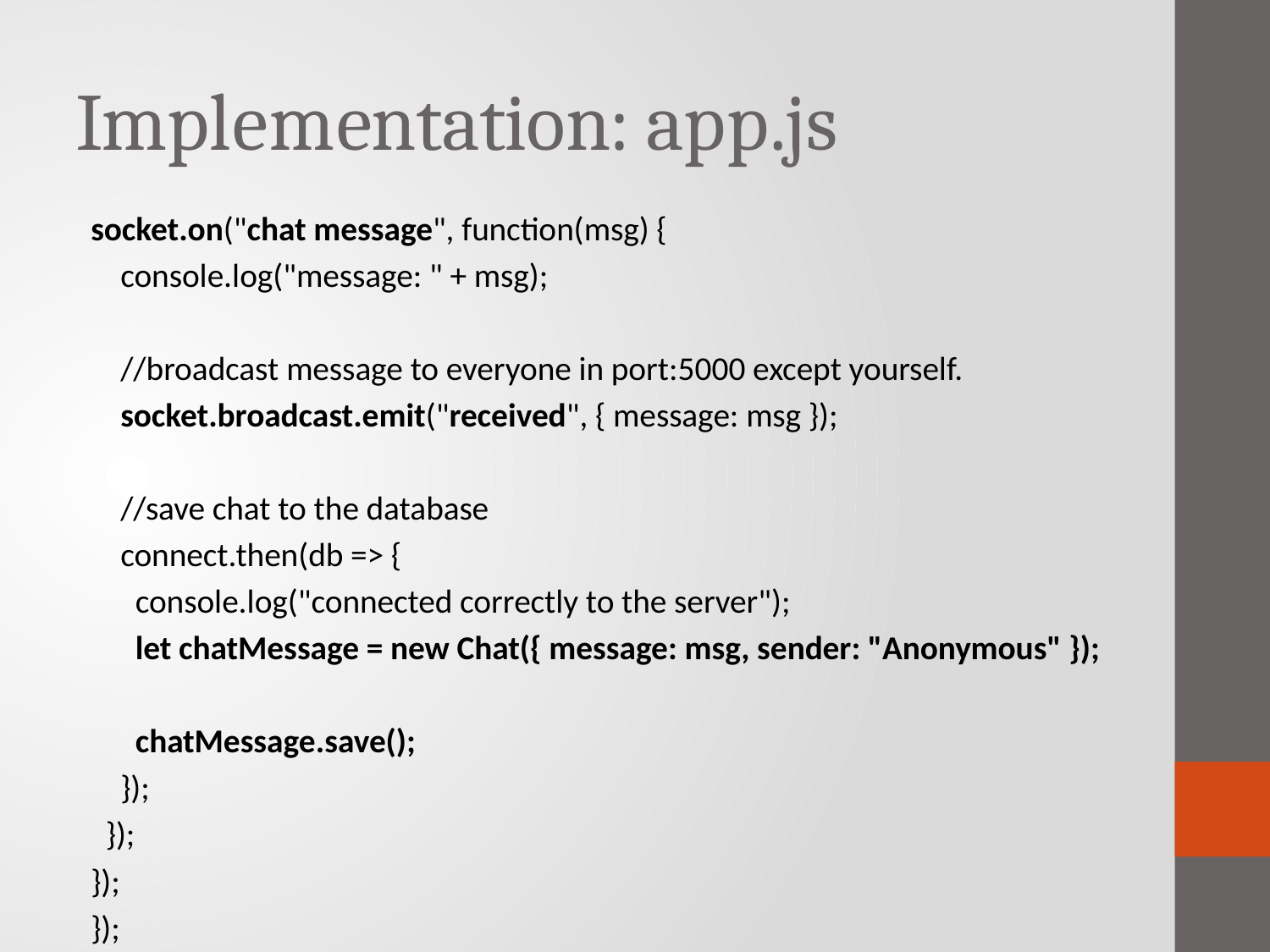

# Implementation: app.js
socket.on("chat message", function(msg) {
    console.log("message: " + msg);

    //broadcast message to everyone in port:5000 except yourself.
    socket.broadcast.emit("received", { message: msg });

    //save chat to the database
    connect.then(db => {
      console.log("connected correctly to the server");
      let chatMessage = new Chat({ message: msg, sender: "Anonymous" });

      chatMessage.save();
    });
  });
});
});